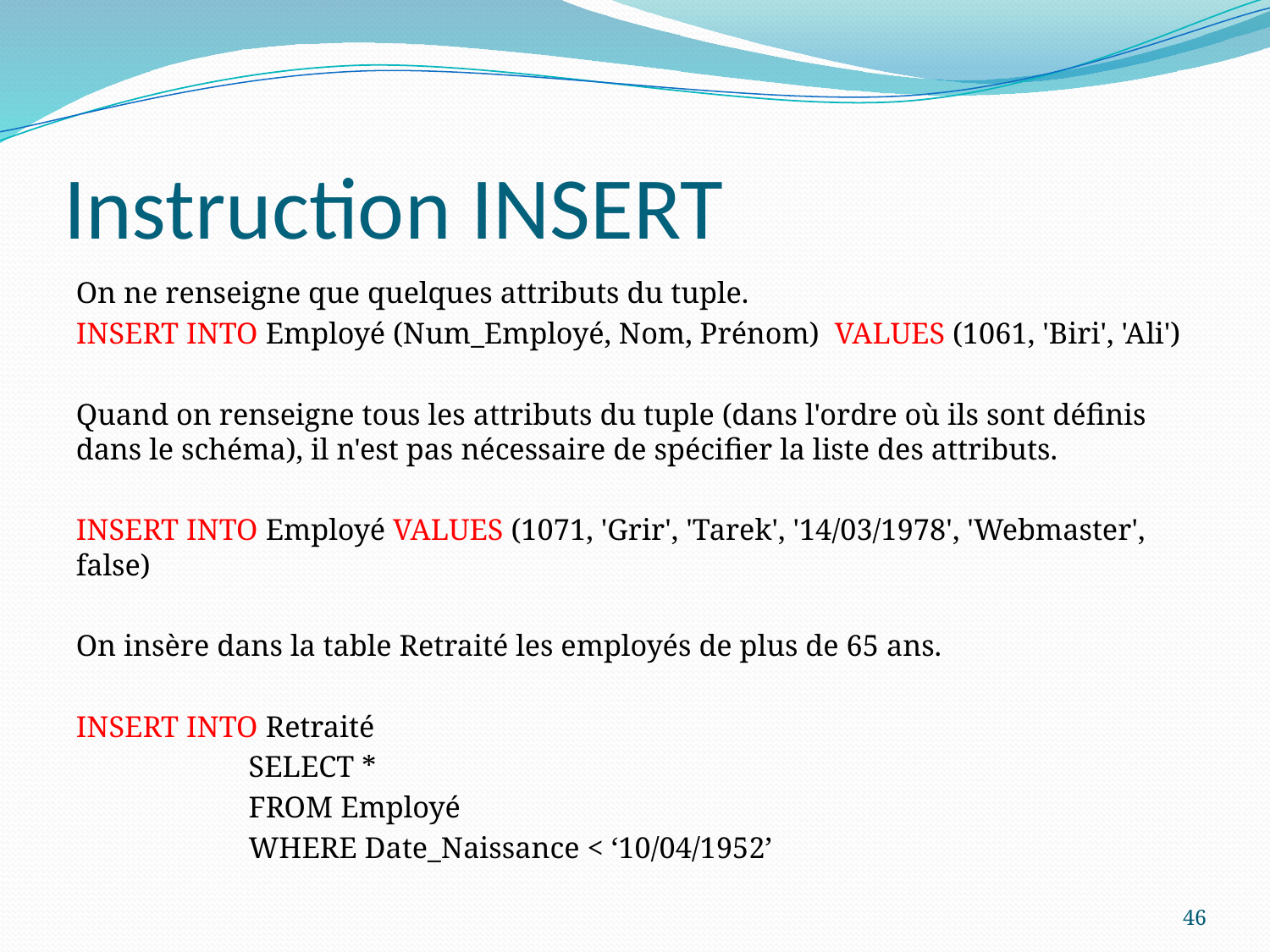

# Instruction INSERT
On ne renseigne que quelques attributs du tuple.
INSERT INTO Employé (Num_Employé, Nom, Prénom)  VALUES (1061, 'Biri', 'Ali')

Quand on renseigne tous les attributs du tuple (dans l'ordre où ils sont définis dans le schéma), il n'est pas nécessaire de spécifier la liste des attributs.

INSERT INTO Employé VALUES (1071, 'Grir', 'Tarek', '14/03/1978', 'Webmaster', false)

On insère dans la table Retraité les employés de plus de 65 ans.

INSERT INTO Retraité
	         SELECT *
	         FROM Employé
	         WHERE Date_Naissance < ‘10/04/1952’
46